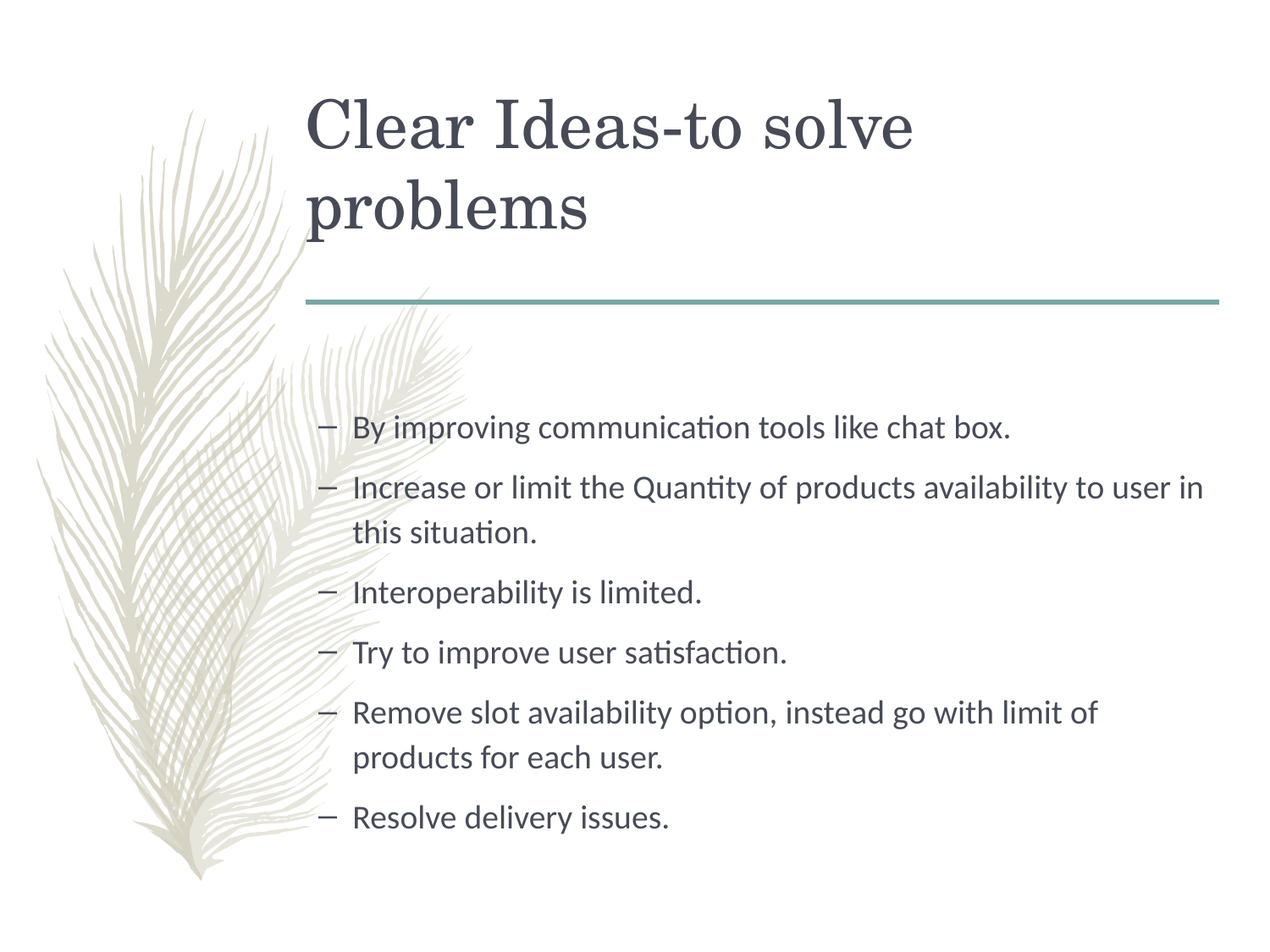

# Clear Ideas-to solve problems

By improving communication tools like chat box.
Increase or limit the Quantity of products availability to user in this situation.
Interoperability is limited.
Try to improve user satisfaction.
Remove slot availability option, instead go with limit of products for each user.
Resolve delivery issues.